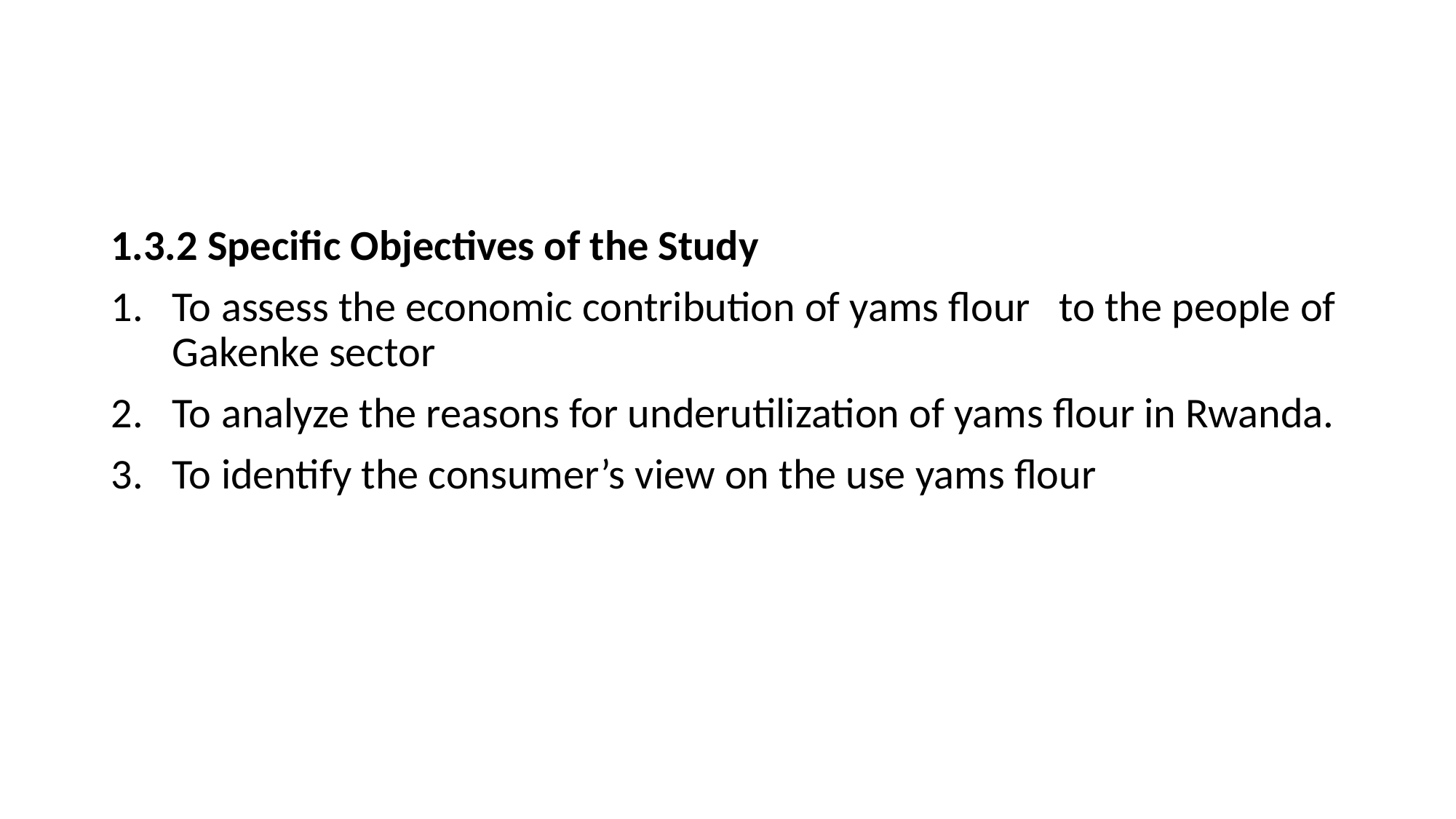

1.3.2 Specific Objectives of the Study
To assess the economic contribution of yams flour   to the people of Gakenke sector
To analyze the reasons for underutilization of yams flour in Rwanda.
To identify the consumer’s view on the use yams flour